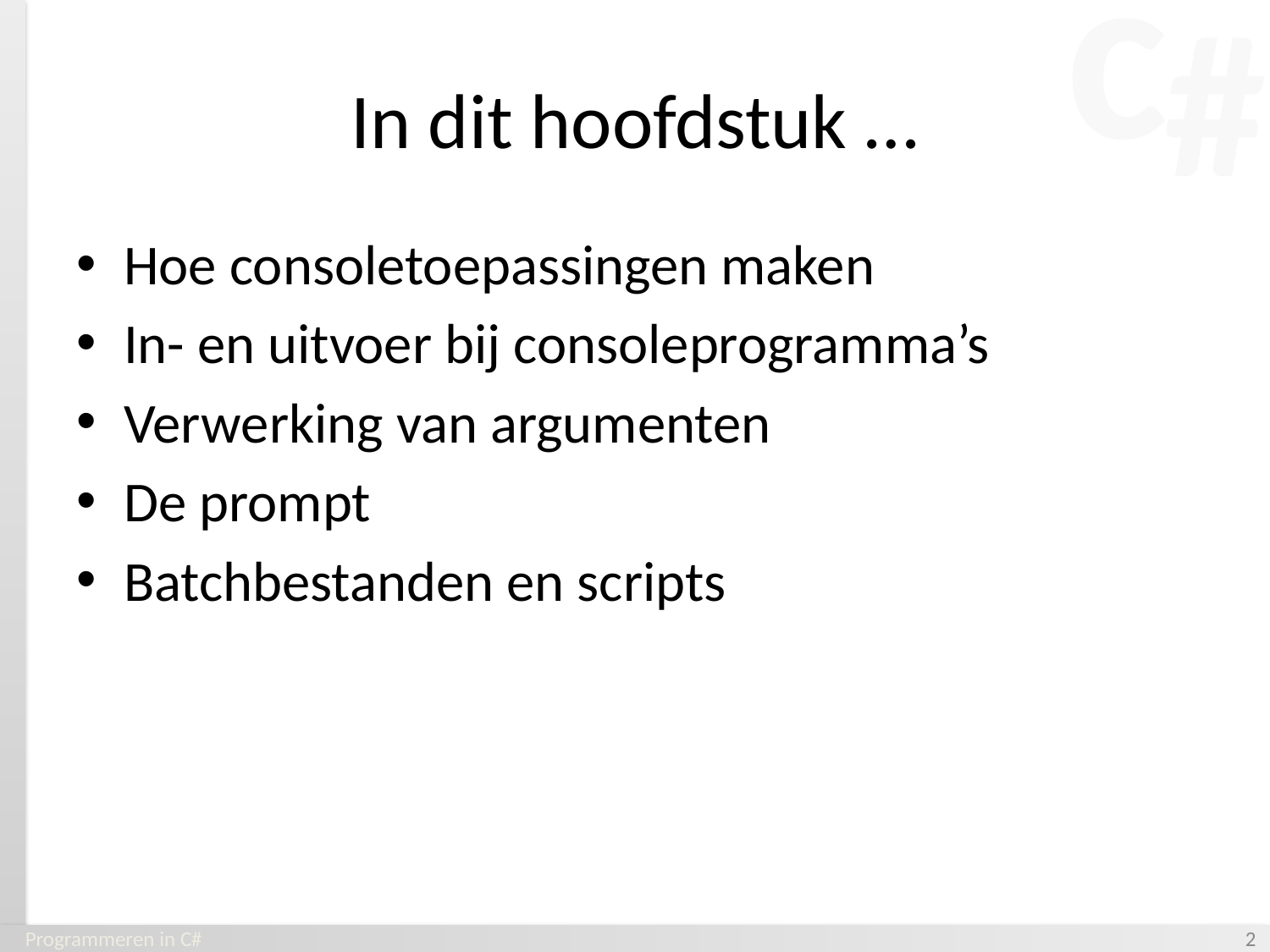

# In dit hoofdstuk …
Hoe consoletoepassingen maken
In- en uitvoer bij consoleprogramma’s
Verwerking van argumenten
De prompt
Batchbestanden en scripts
Programmeren in C#
2